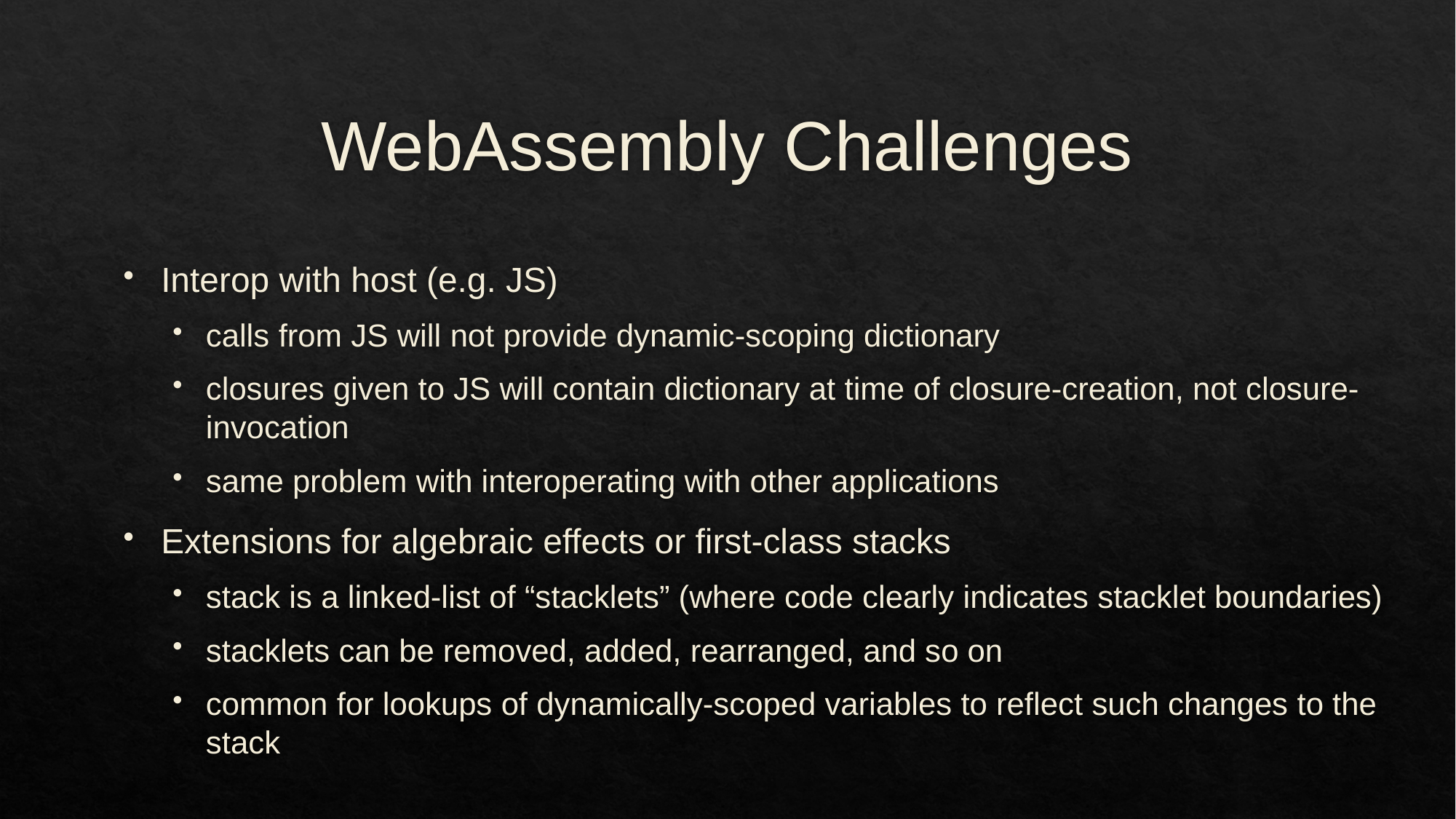

# WebAssembly Challenges
Interop with host (e.g. JS)
calls from JS will not provide dynamic-scoping dictionary
closures given to JS will contain dictionary at time of closure-creation, not closure-invocation
same problem with interoperating with other applications
Extensions for algebraic effects or first-class stacks
stack is a linked-list of “stacklets” (where code clearly indicates stacklet boundaries)
stacklets can be removed, added, rearranged, and so on
common for lookups of dynamically-scoped variables to reflect such changes to the stack